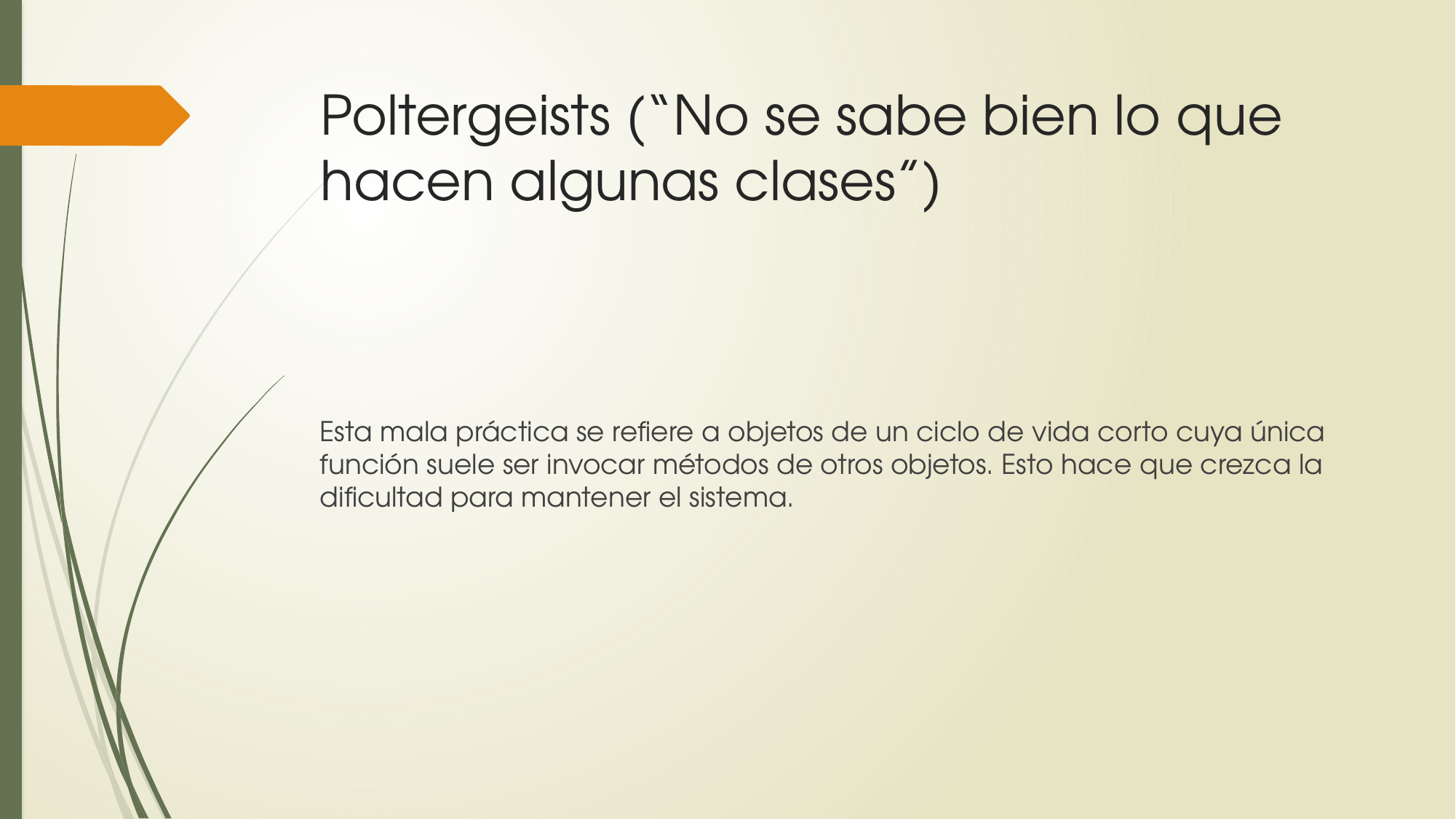

# Poltergeists (“No se sabe bien lo que hacen algunas clases”)
Esta mala práctica se refiere a objetos de un ciclo de vida corto cuya única función suele ser invocar métodos de otros objetos. Esto hace que crezca la dificultad para mantener el sistema.